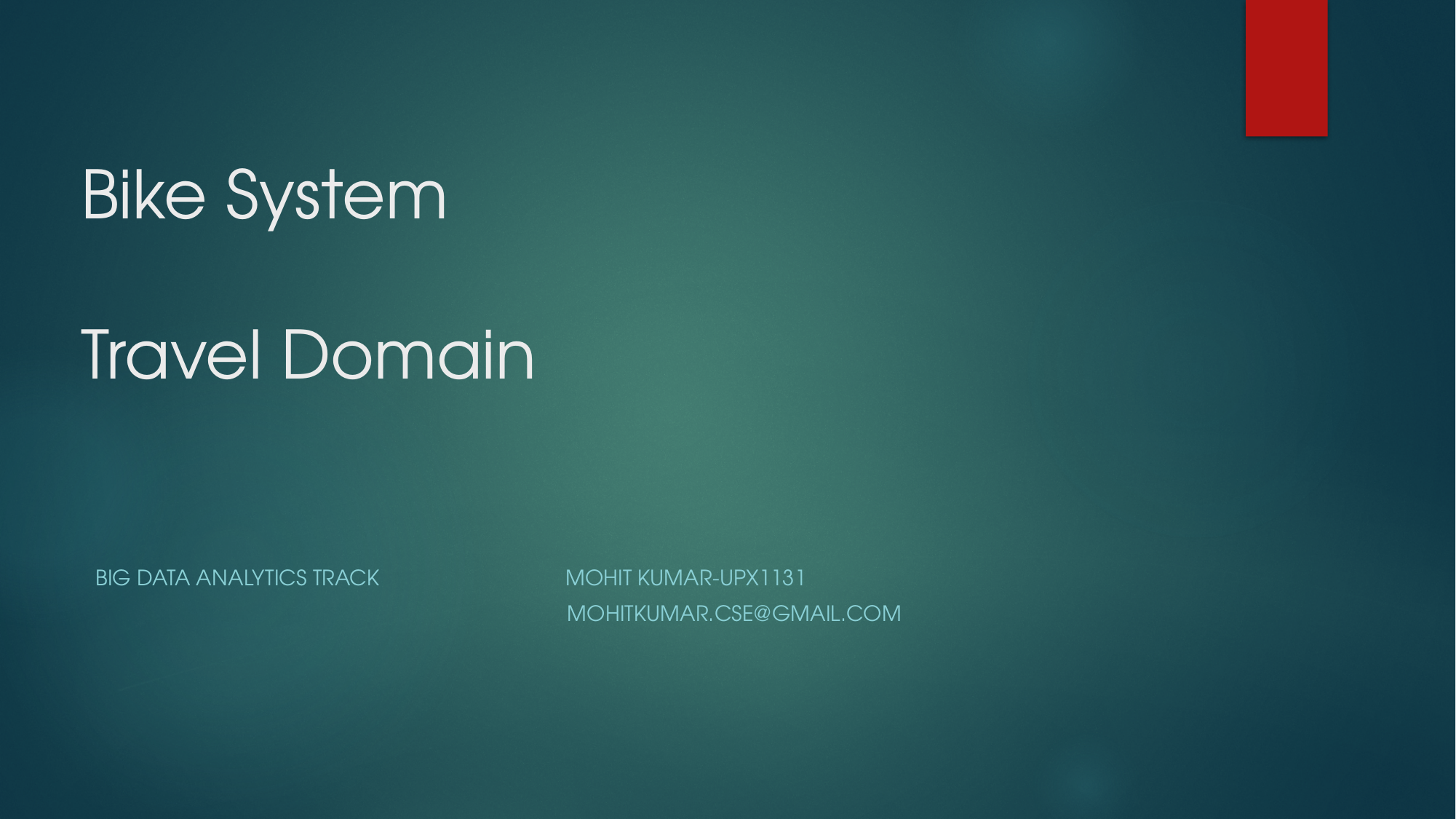

# Bike System Travel Domain
Big data analytics track                                Mohit kumar-upx1131
                                                                                 Mohitkumar.cse@gmail.com